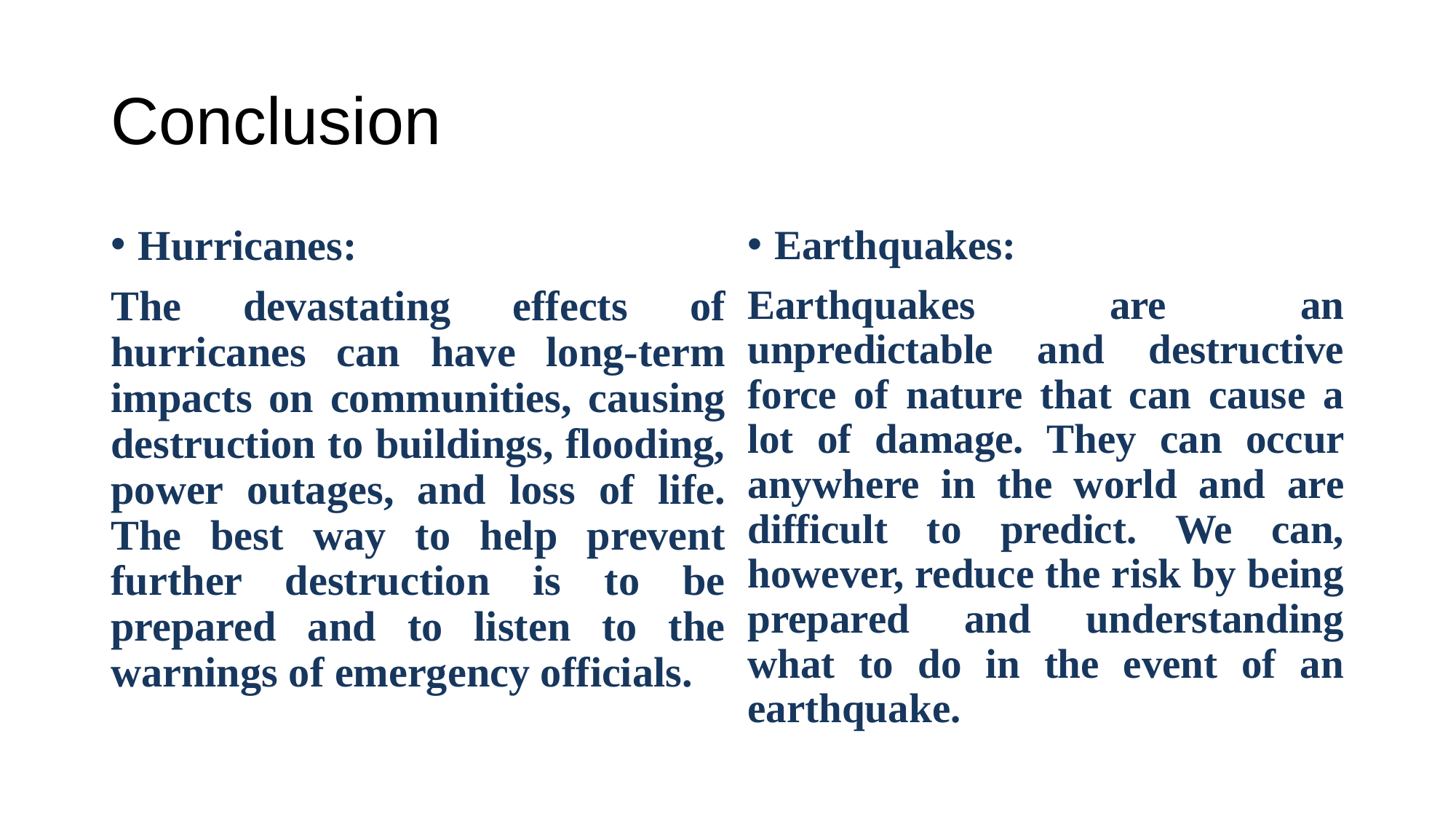

# Conclusion
Hurricanes:
The devastating effects of hurricanes can have long-term impacts on communities, causing destruction to buildings, flooding, power outages, and loss of life. The best way to help prevent further destruction is to be prepared and to listen to the warnings of emergency officials.
Earthquakes:
Earthquakes are an unpredictable and destructive force of nature that can cause a lot of damage. They can occur anywhere in the world and are difficult to predict. We can, however, reduce the risk by being prepared and understanding what to do in the event of an earthquake.